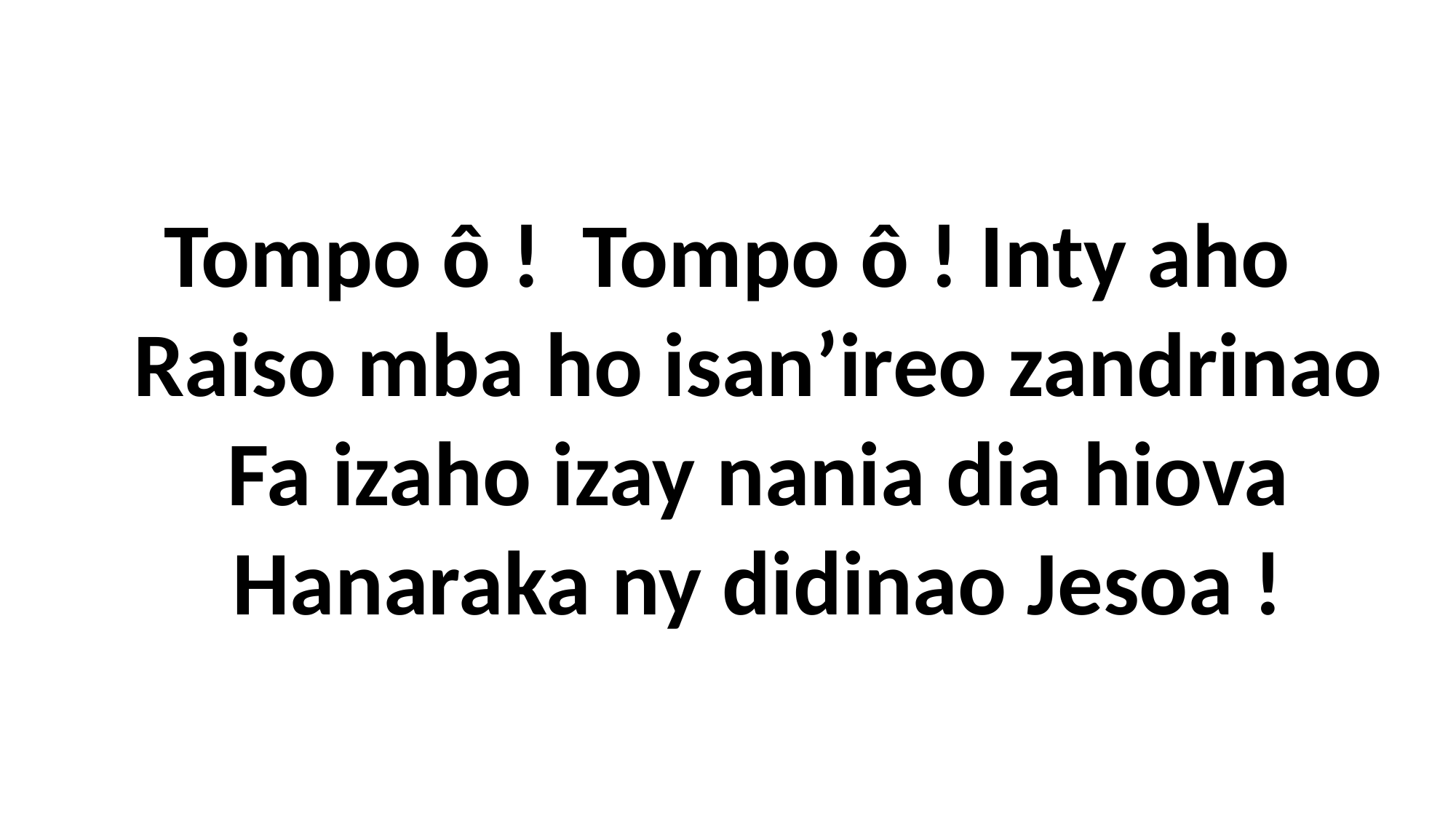

Tompo ô !  Tompo ô ! Inty aho
   Raiso mba ho isan’ireo zandrinao
   Fa izaho izay nania dia hiova
   Hanaraka ny didinao Jesoa !